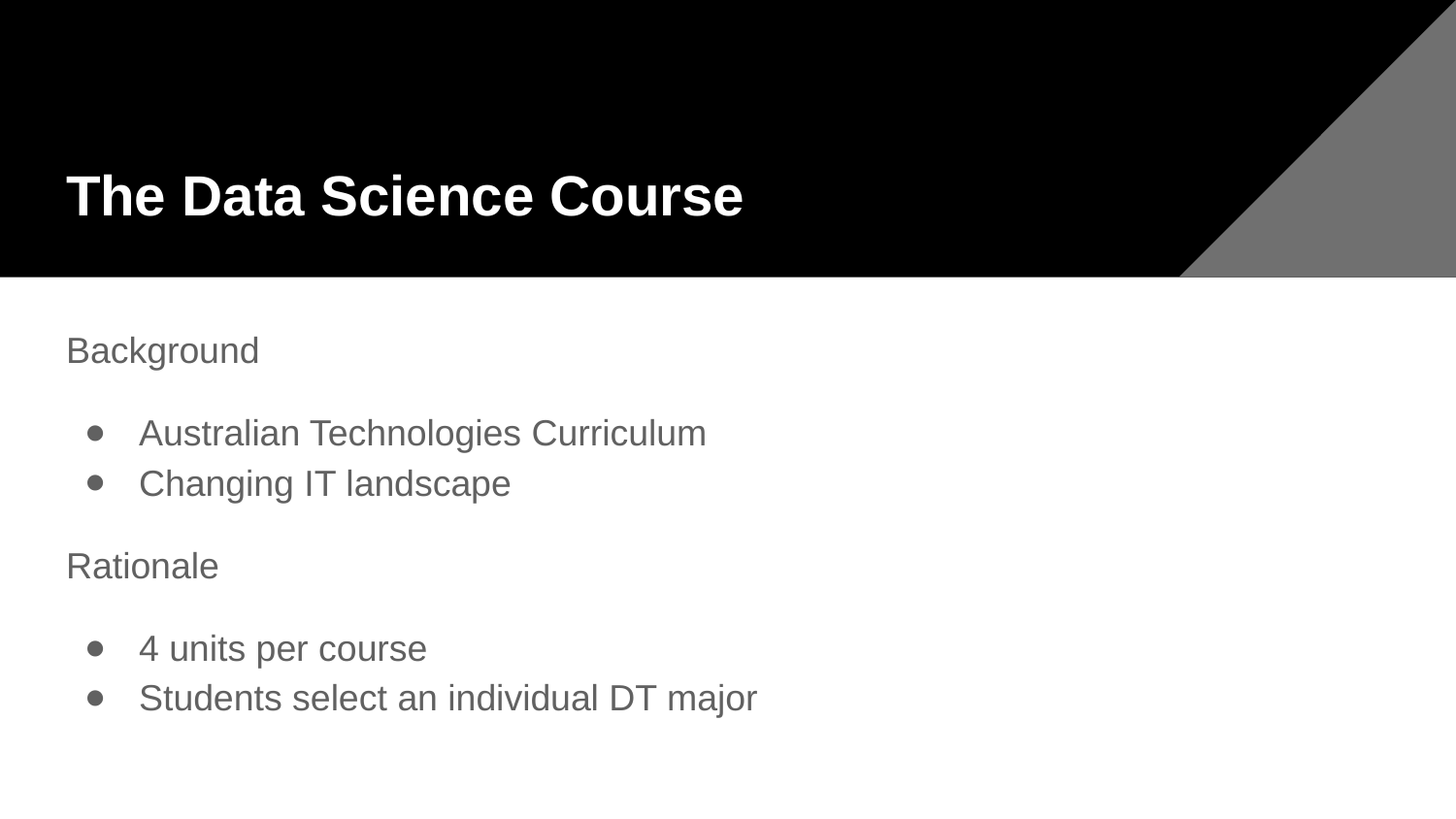

# The Data Science Course
Background
Australian Technologies Curriculum
Changing IT landscape
Rationale
4 units per course
Students select an individual DT major